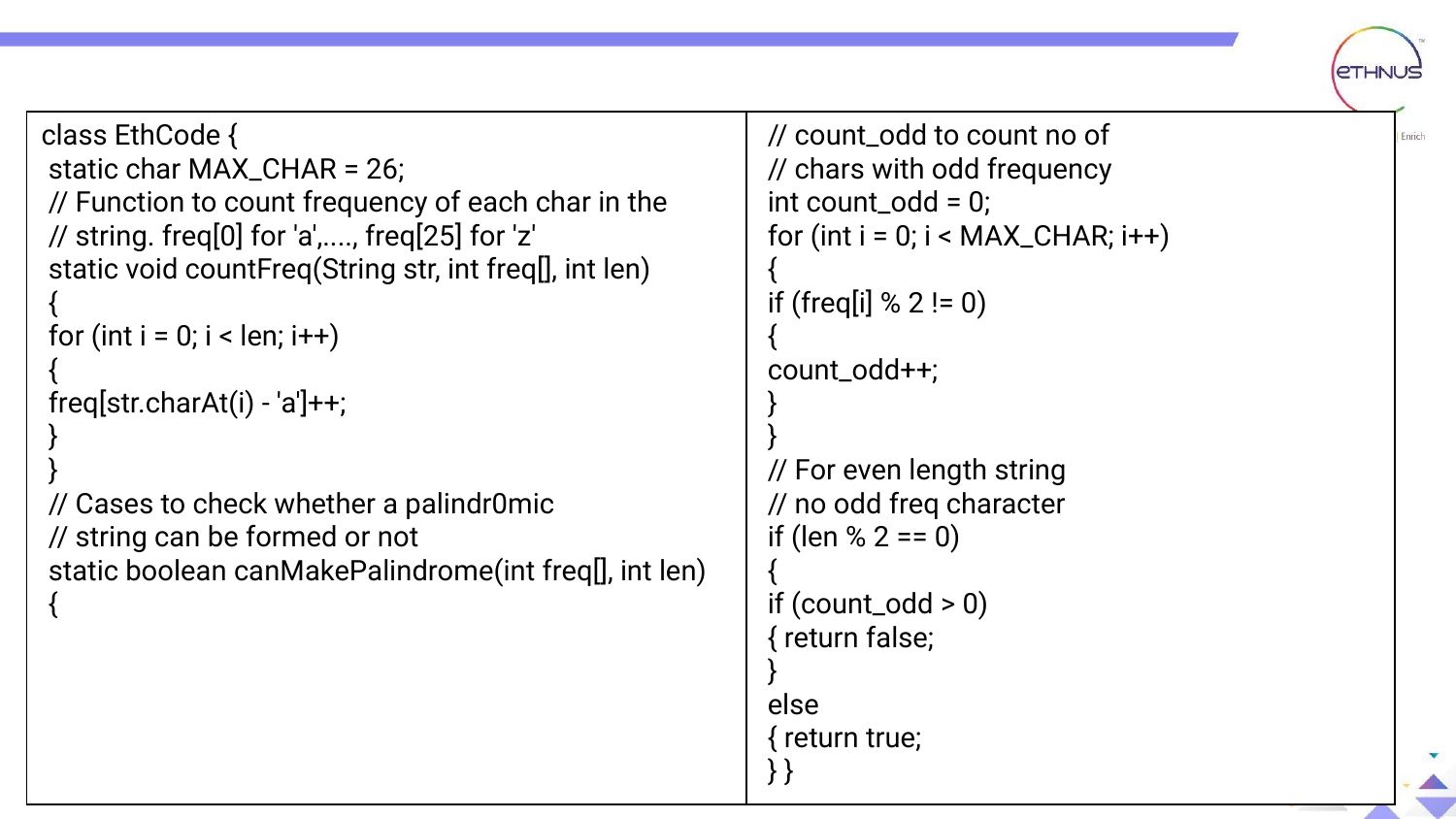

| class EthCode { static char MAX\_CHAR = 26; // Function to count frequency of each char in the // string. freq[0] for 'a',...., freq[25] for 'z' static void countFreq(String str, int freq[], int len) { for (int i = 0; i < len; i++) { freq[str.charAt(i) - 'a']++; } } // Cases to check whether a palindr0mic // string can be formed or not static boolean canMakePalindrome(int freq[], int len) { | // count\_odd to count no of // chars with odd frequency int count\_odd = 0; for (int i = 0; i < MAX\_CHAR; i++) { if (freq[i] % 2 != 0) { count\_odd++; } } // For even length string // no odd freq character if (len % 2 == 0) { if (count\_odd > 0) { return false; } else { return true; } } |
| --- | --- |